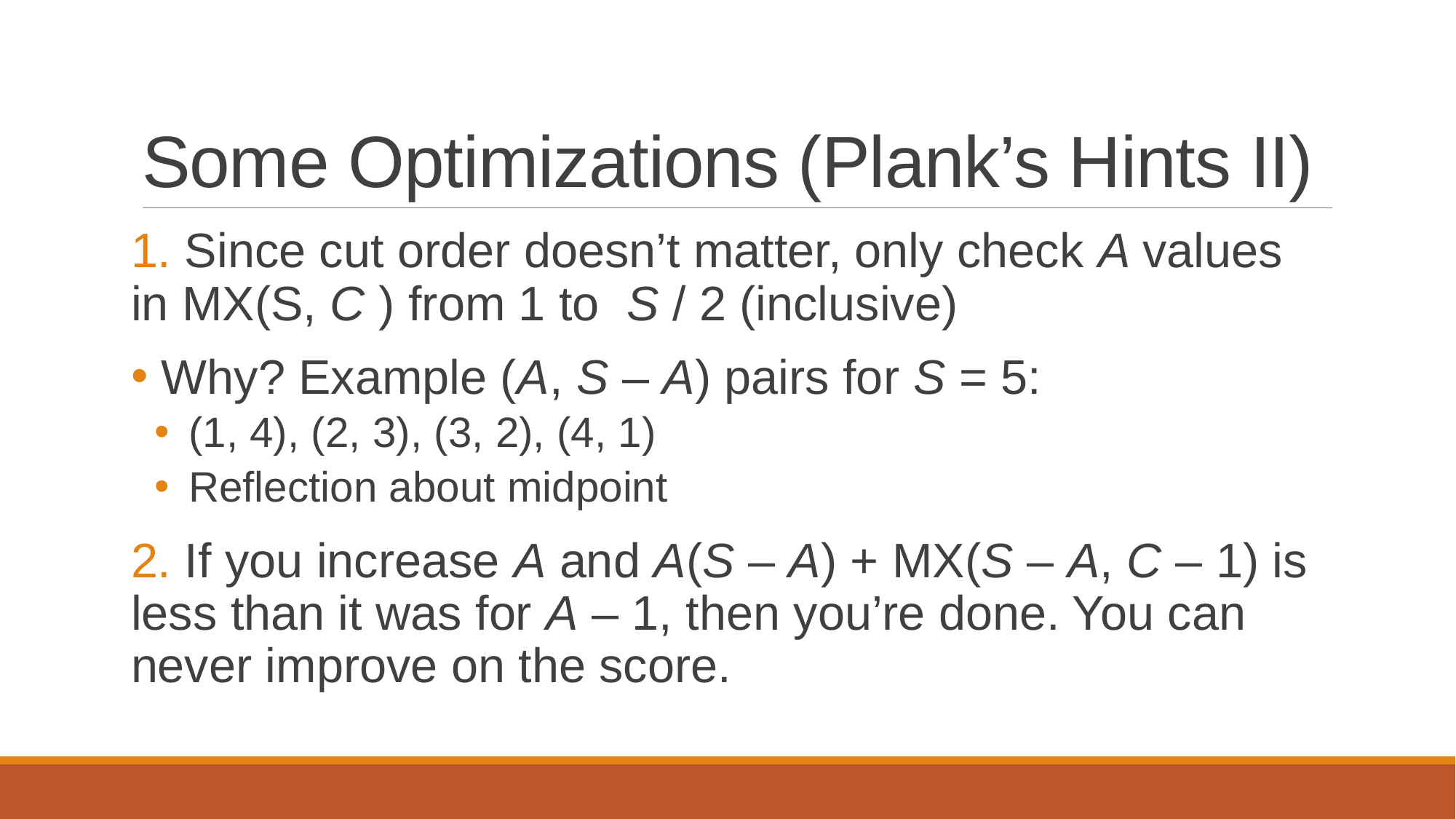

# Some Optimizations (Plank’s Hints II)
1. Since cut order doesn’t matter, only check A values in MX(S, C ) from 1 to  S / 2 (inclusive)
 Why? Example (A, S – A) pairs for S = 5:
 (1, 4), (2, 3), (3, 2), (4, 1)
 Reflection about midpoint
2. If you increase A and A(S – A) + MX(S – A, C – 1) is less than it was for A – 1, then you’re done. You can never improve on the score.